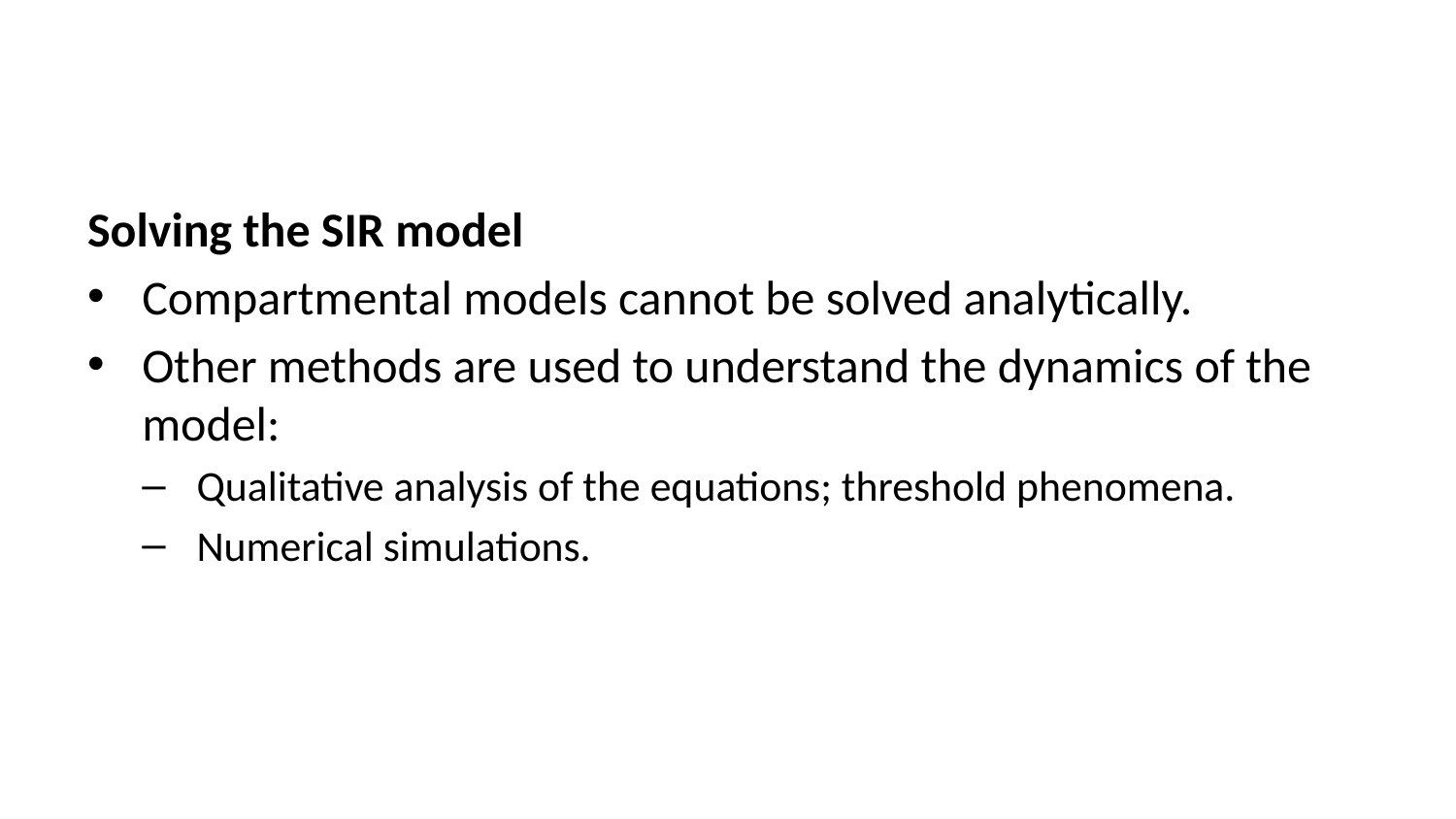

Solving the SIR model
Compartmental models cannot be solved analytically.
Other methods are used to understand the dynamics of the model:
Qualitative analysis of the equations; threshold phenomena.
Numerical simulations.